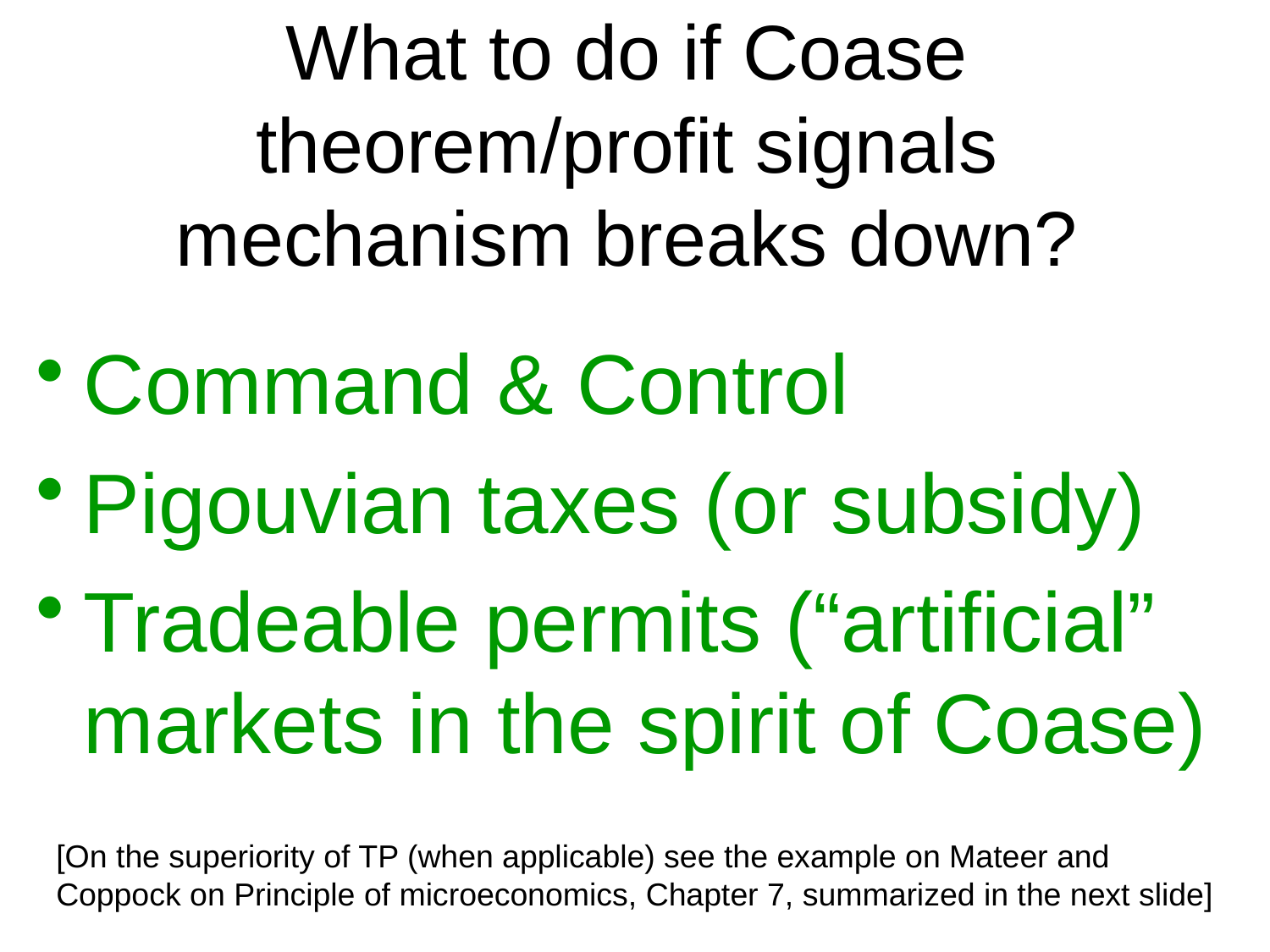

# What to do if Coase theorem/profit signals mechanism breaks down?
Command & Control
Pigouvian taxes (or subsidy)
Tradeable permits (“artificial” markets in the spirit of Coase)

[On the superiority of TP (when applicable) see the example on Mateer and Coppock on Principle of microeconomics, Chapter 7, summarized in the next slide]